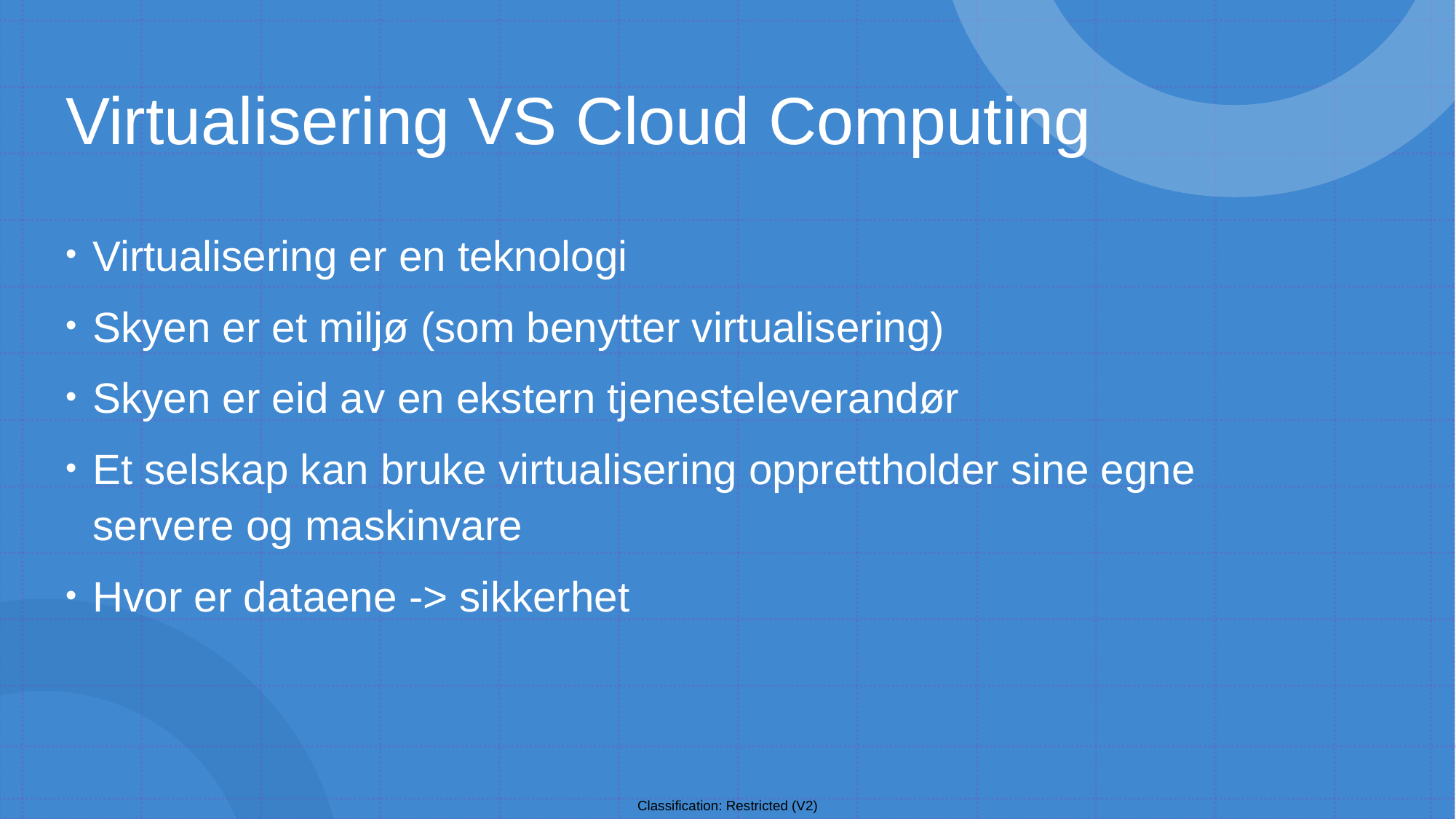

# Virtualisering VS Cloud Computing
Virtualisering er en teknologi
Skyen er et miljø (som benytter virtualisering)
Skyen er eid av en ekstern tjenesteleverandør
Et selskap kan bruke virtualisering opprettholder sine egne servere og maskinvare
Hvor er dataene -> sikkerhet